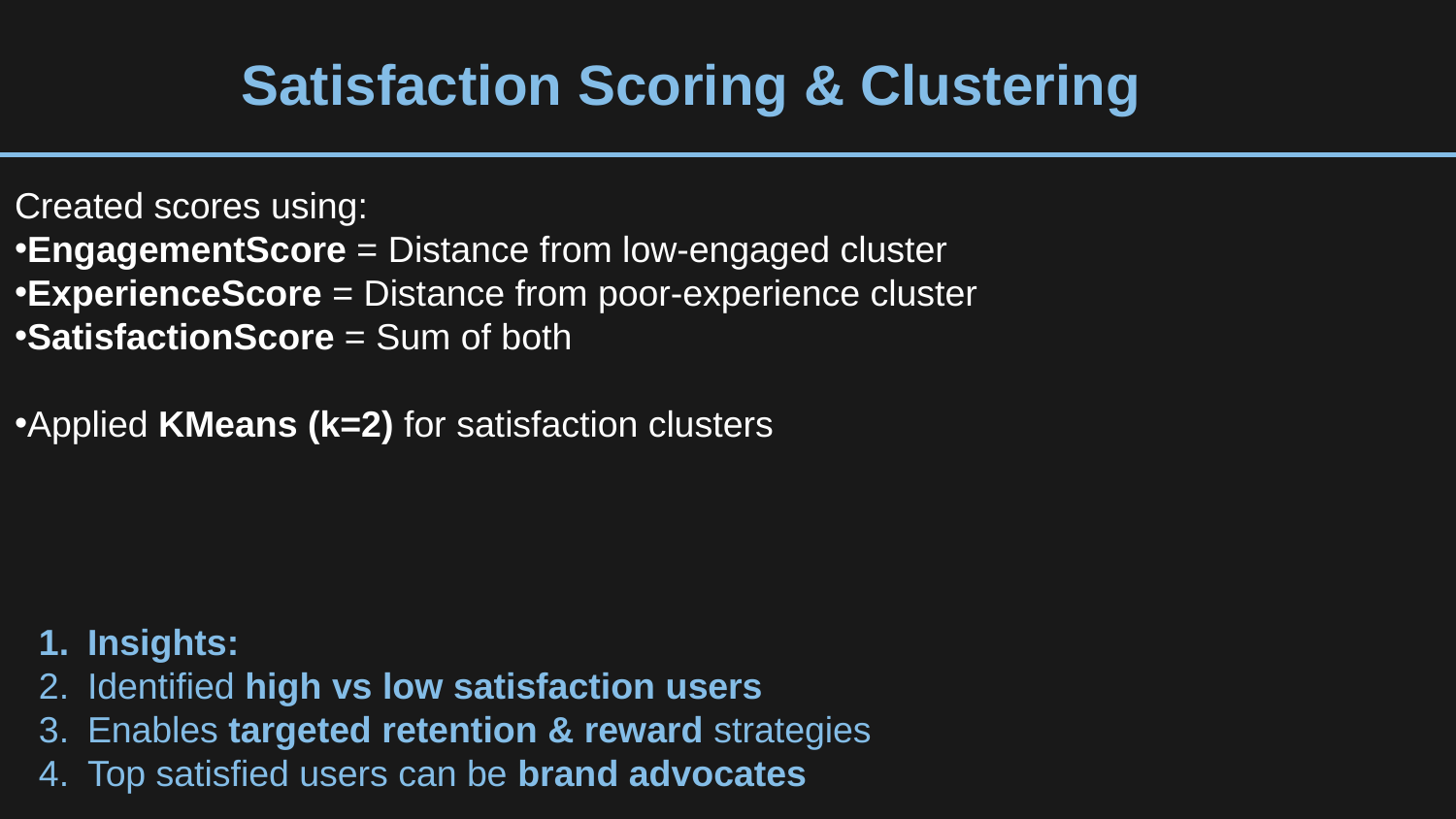

# Satisfaction Scoring & Clustering
Created scores using:
EngagementScore = Distance from low-engaged cluster
ExperienceScore = Distance from poor-experience cluster
SatisfactionScore = Sum of both

Applied KMeans (k=2) for satisfaction clusters

Insights:
Identified high vs low satisfaction users
Enables targeted retention & reward strategies
Top satisfied users can be brand advocates